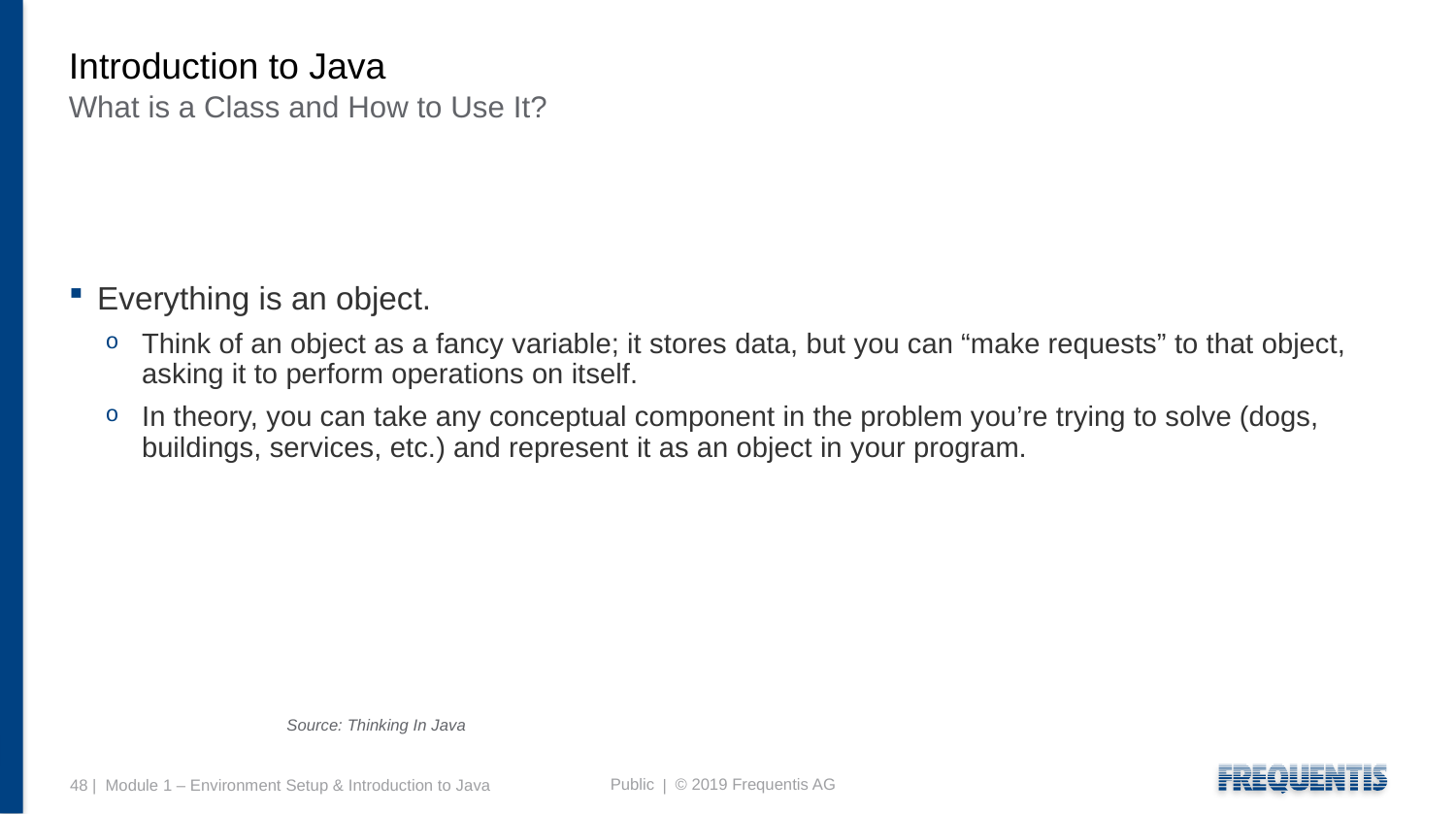

# Introduction to Java
What is a Class and How to Use It?

Everything is an object.
Think of an object as a fancy variable; it stores data, but you can “make requests” to that object, asking it to perform operations on itself.
In theory, you can take any conceptual component in the problem you’re trying to solve (dogs, buildings, services, etc.) and represent it as an object in your program.
Source: Thinking In Java